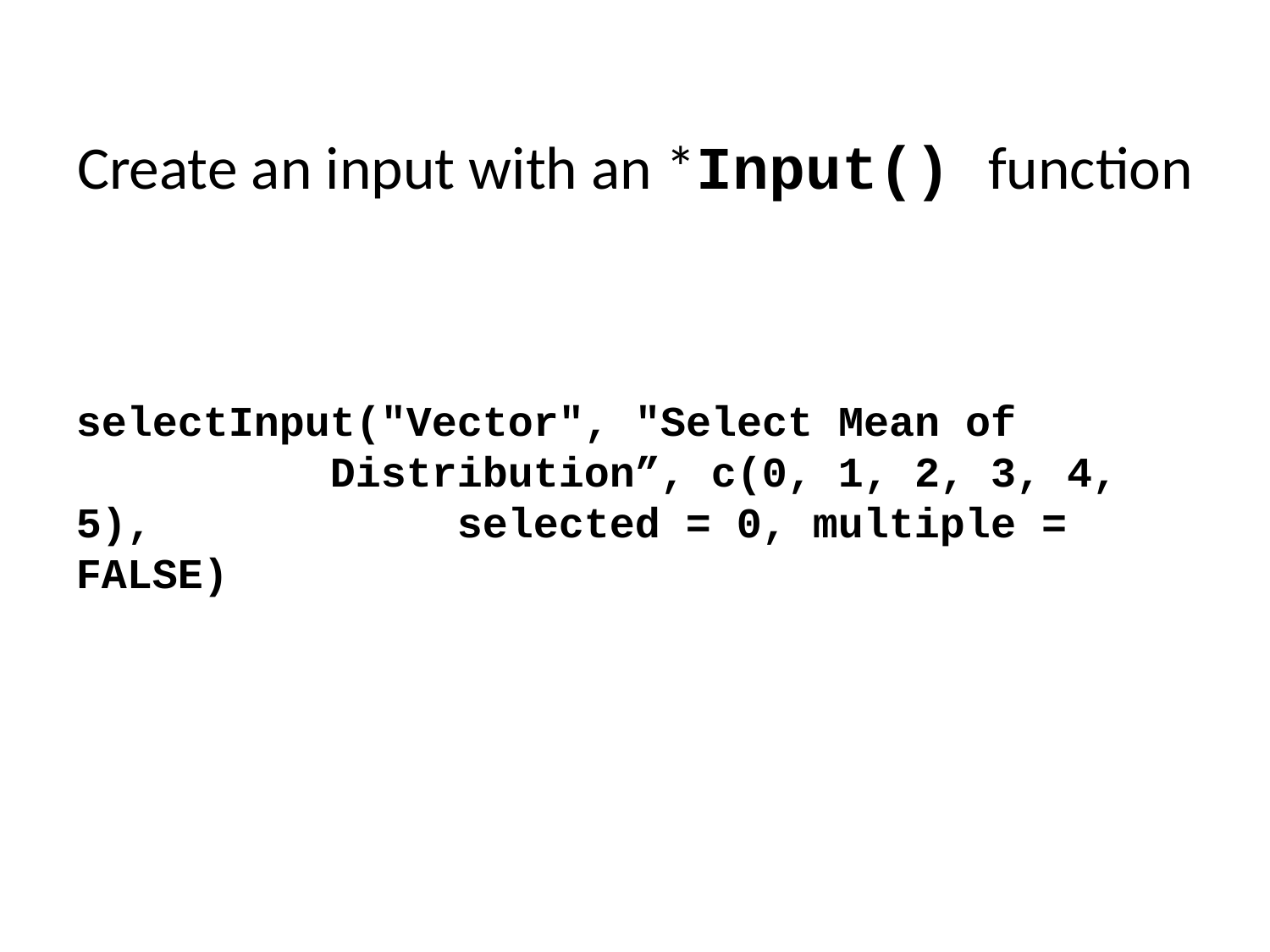

# Create an input with an *Input() function
selectInput("Vector", "Select Mean of 			Distribution”, c(0, 1, 2, 3, 4, 5), 			selected = 0, multiple = FALSE)